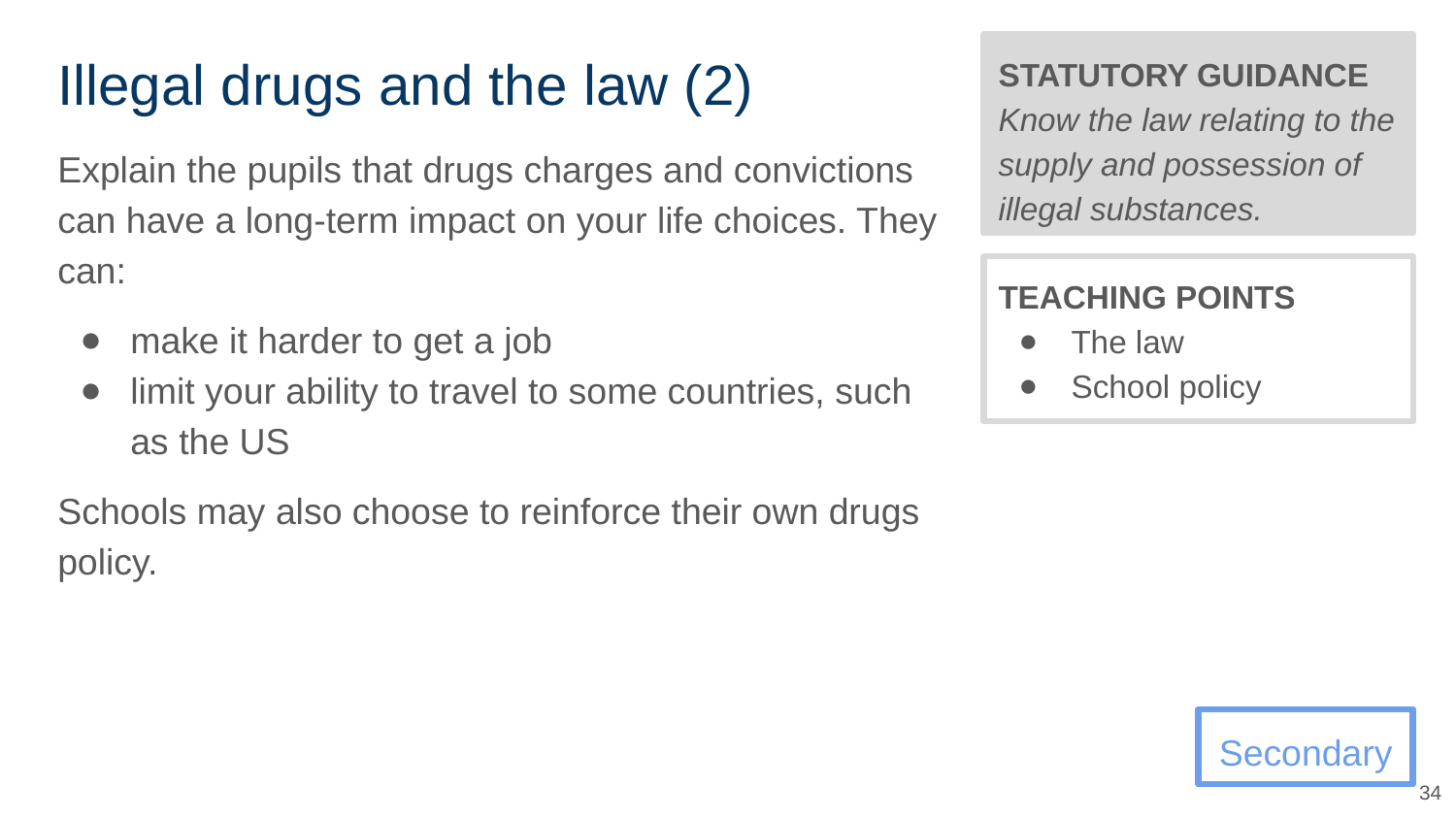

# Illegal drugs and the law (2)
STATUTORY GUIDANCE
Know the law relating to the supply and possession of illegal substances.
Explain the pupils that drugs charges and convictions can have a long-term impact on your life choices. They can:
make it harder to get a job
limit your ability to travel to some countries, such as the US
Schools may also choose to reinforce their own drugs policy.

TEACHING POINTS
The law
School policy

Secondary
34